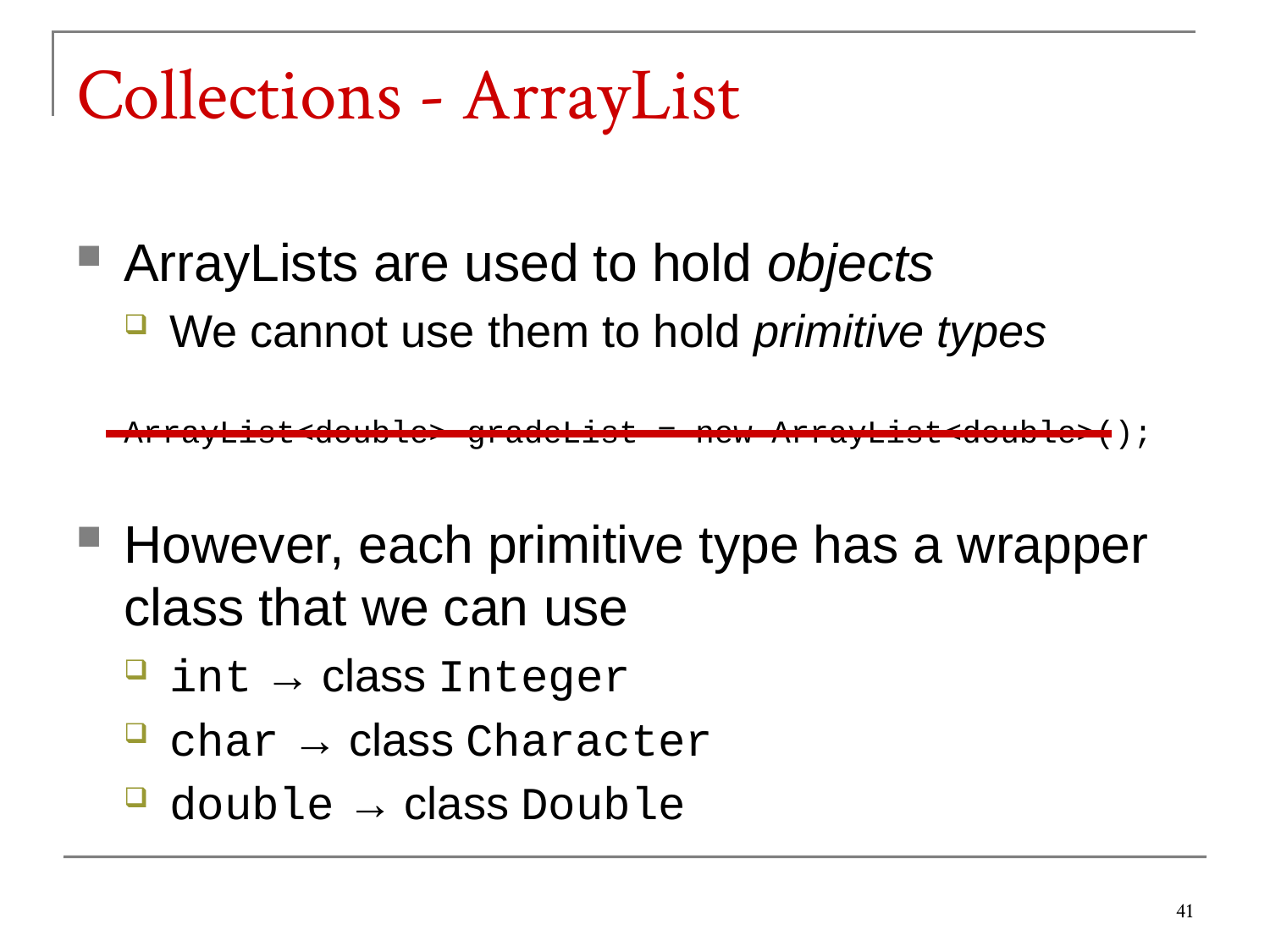

# Collections - ArrayList
ArrayLists are used to hold objects
We cannot use them to hold primitive types

ArrayList<double> gradeList = new ArrayList<double>();

However, each primitive type has a wrapper class that we can use
int → class Integer
char → class Character
double → class Double

41